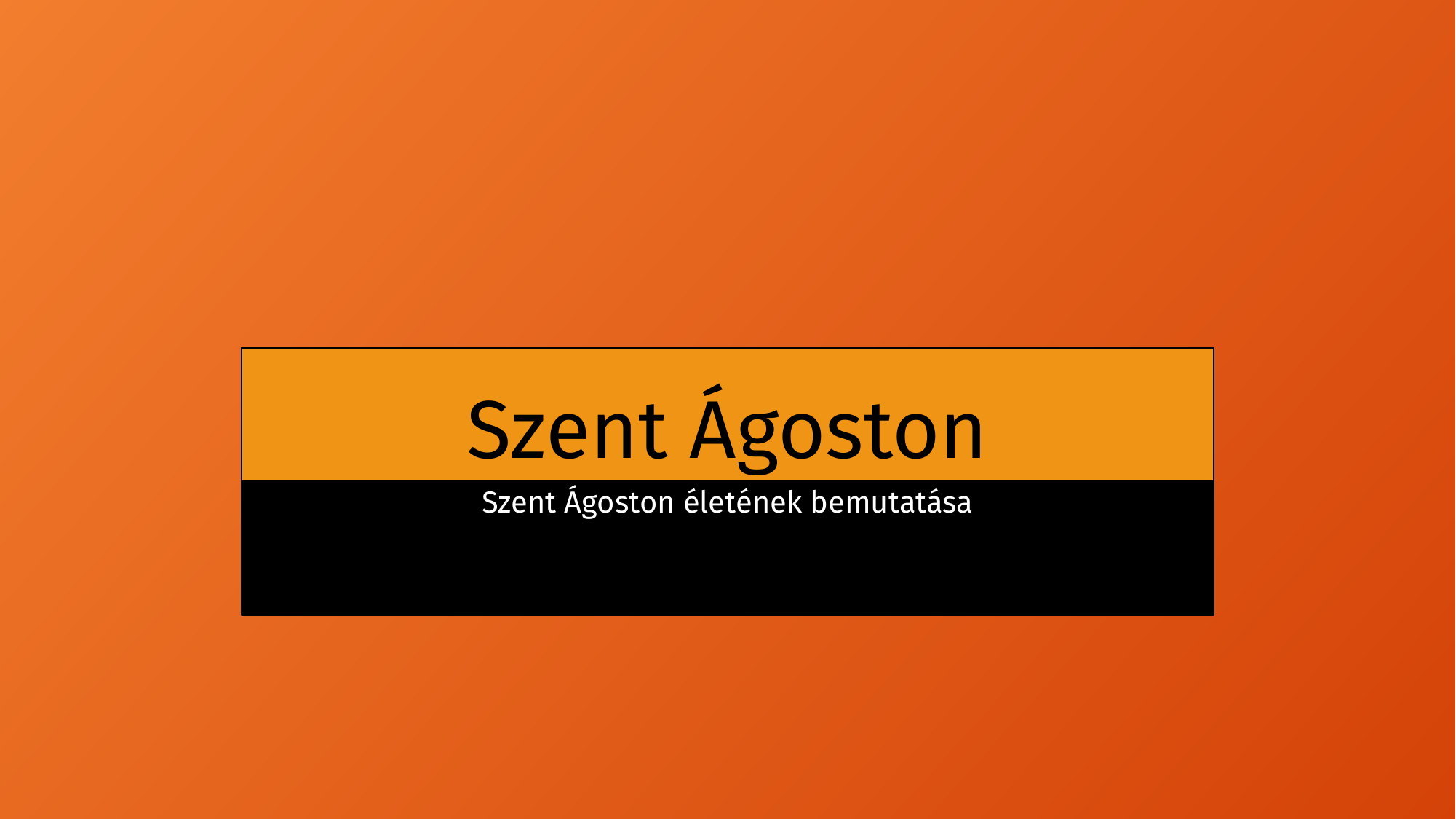

# Szent Ágoston
Szent Ágoston életének bemutatása